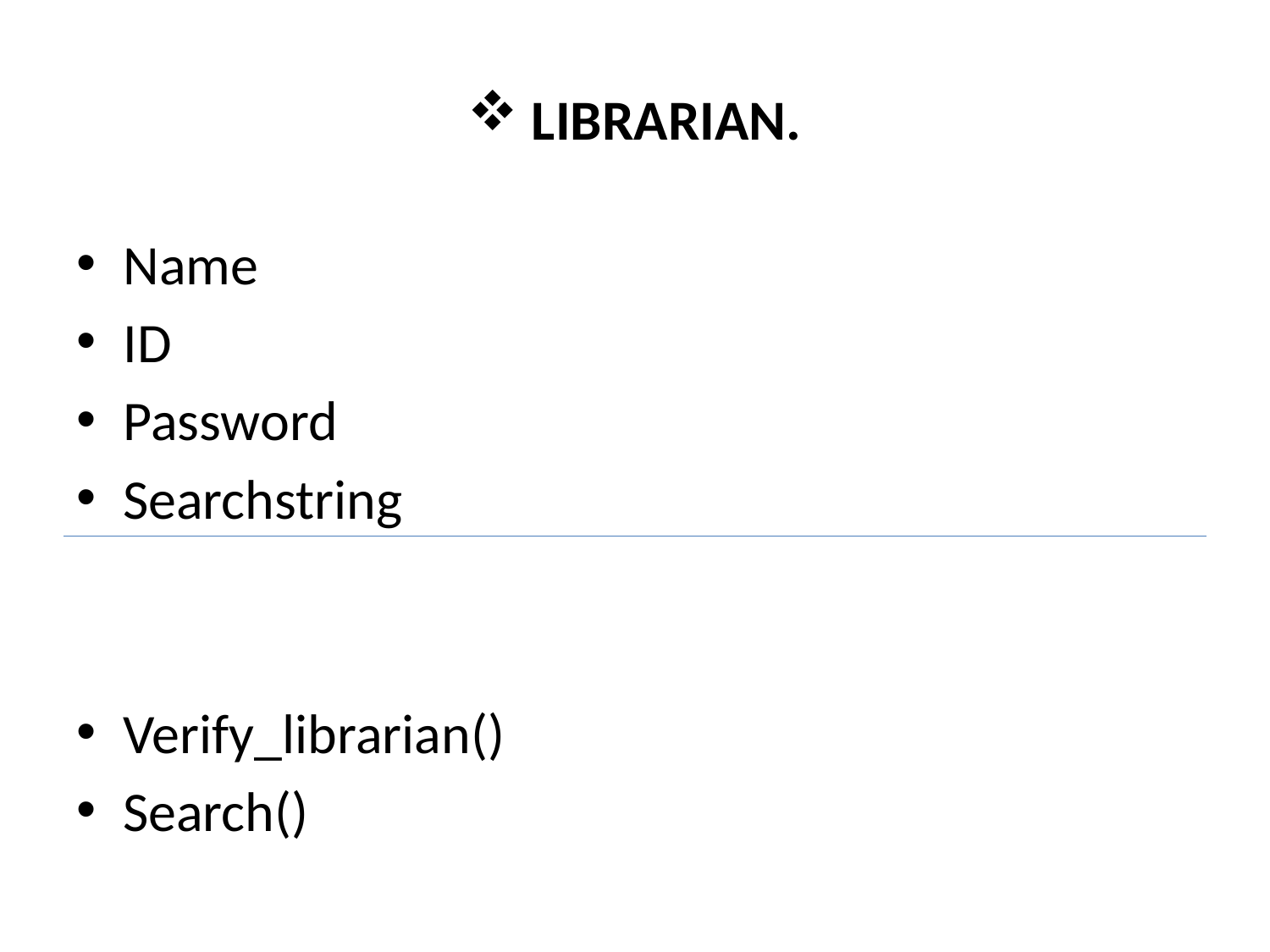

# LIBRARIAN.
Name
ID
Password
Searchstring

Verify_librarian()
Search()